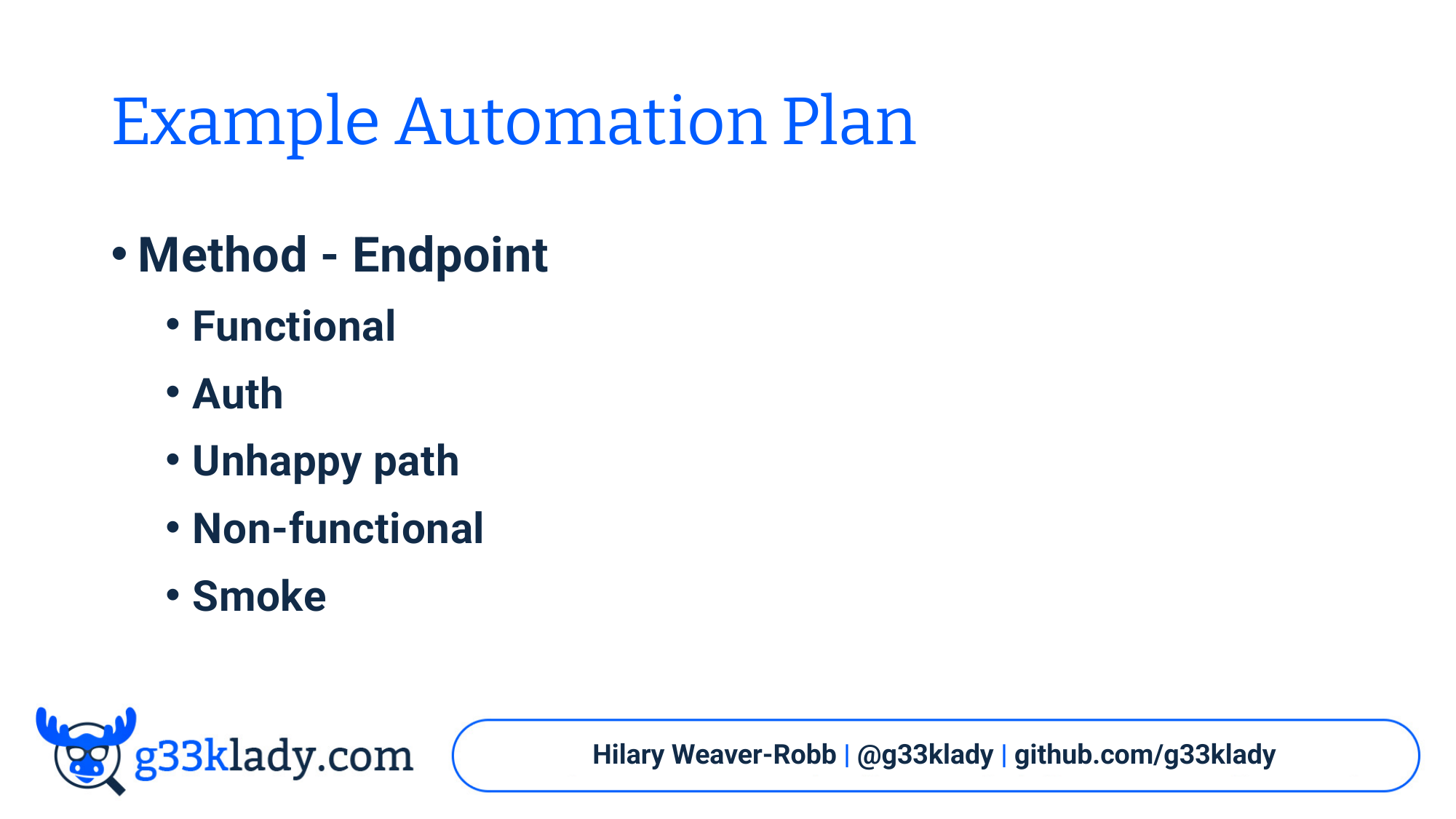

# Example Automation Plan
Method - Endpoint
Functional
Auth
Unhappy path
Non-functional
Smoke